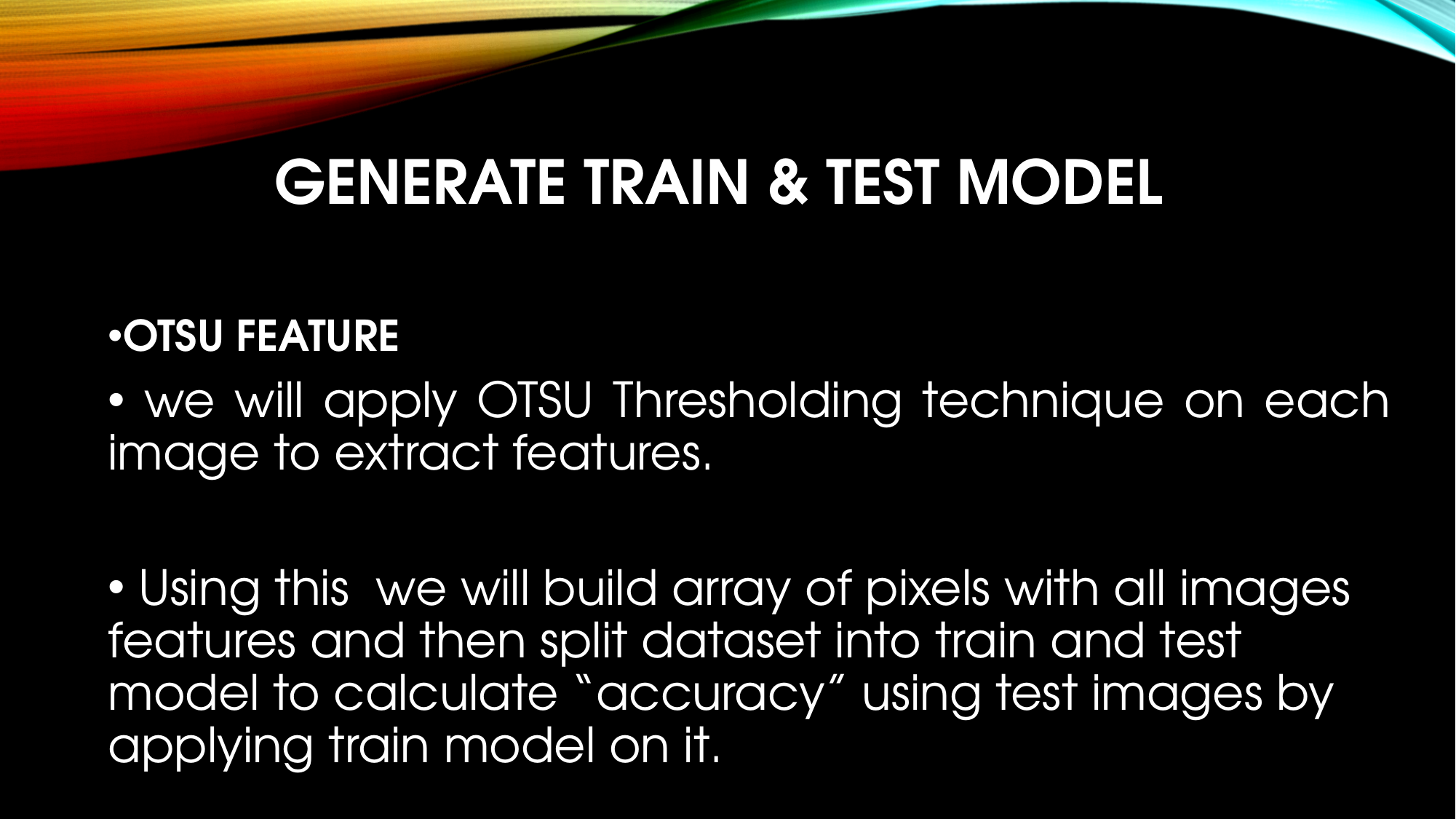

# Generate Train & Test Model
OTSU FEATURE
 we will apply OTSU Thresholding technique on each image to extract features.

 Using this  we will build array of pixels with all images features and then split dataset into train and test model to calculate “accuracy” using test images by applying train model on it.